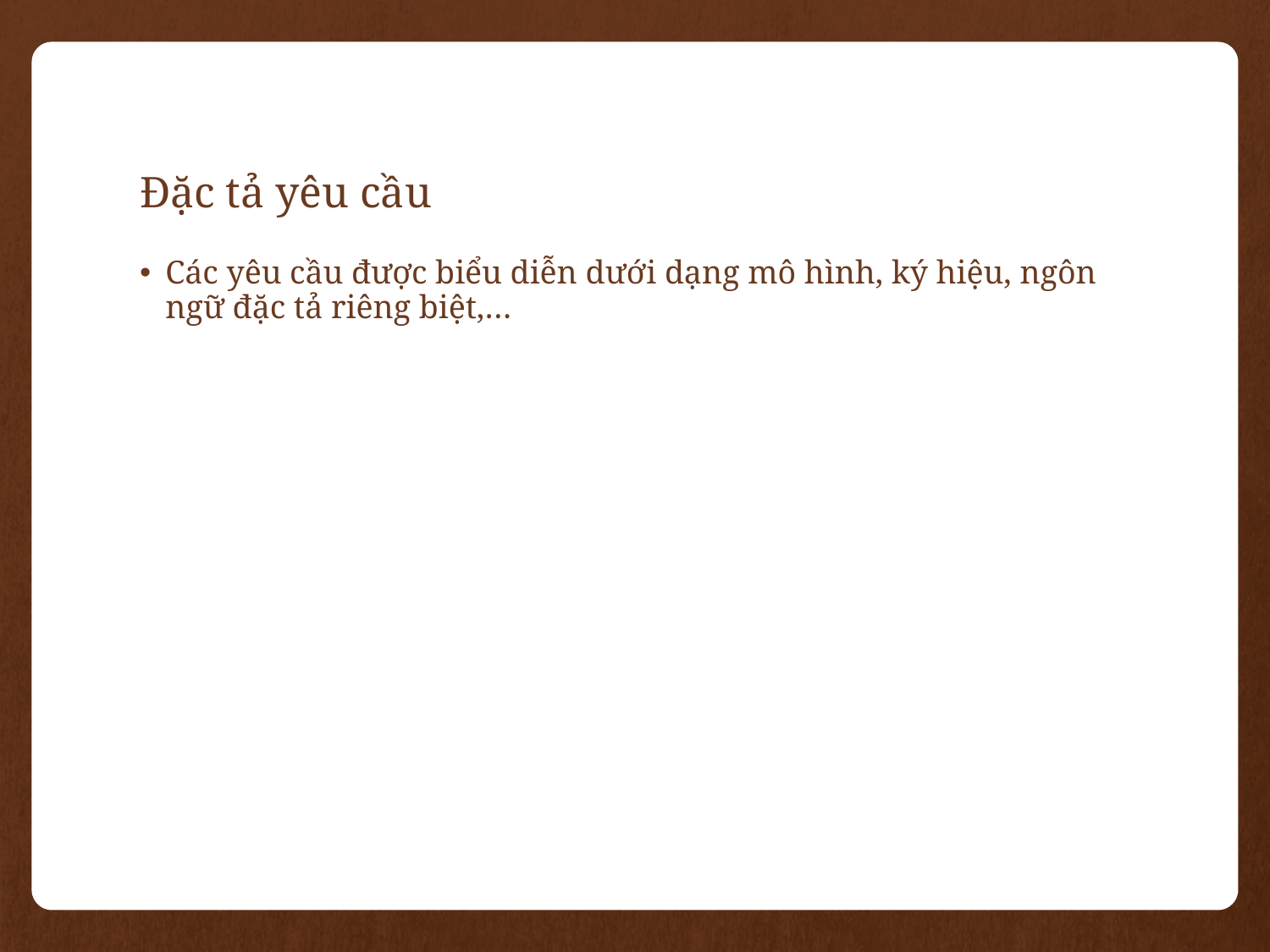

# Đặc tả yêu cầu
Các yêu cầu được biểu diễn dưới dạng mô hình, ký hiệu, ngôn ngữ đặc tả riêng biệt,…